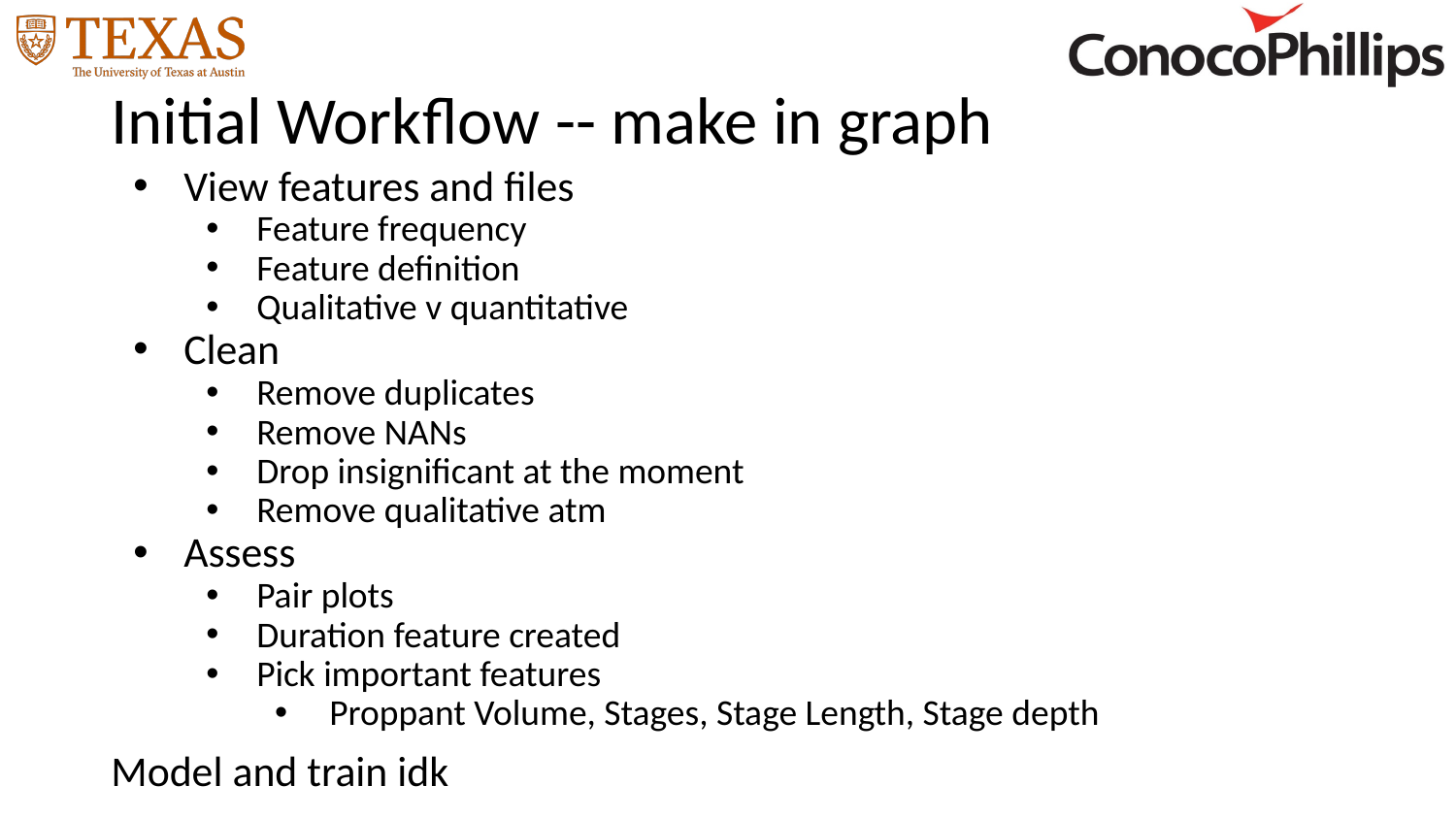

# Initial Workflow -- make in graph
View features and files
Feature frequency
Feature definition
Qualitative v quantitative
Clean
Remove duplicates
Remove NANs
Drop insignificant at the moment
Remove qualitative atm
Assess
Pair plots
Duration feature created
Pick important features
Proppant Volume, Stages, Stage Length, Stage depth
Model and train idk